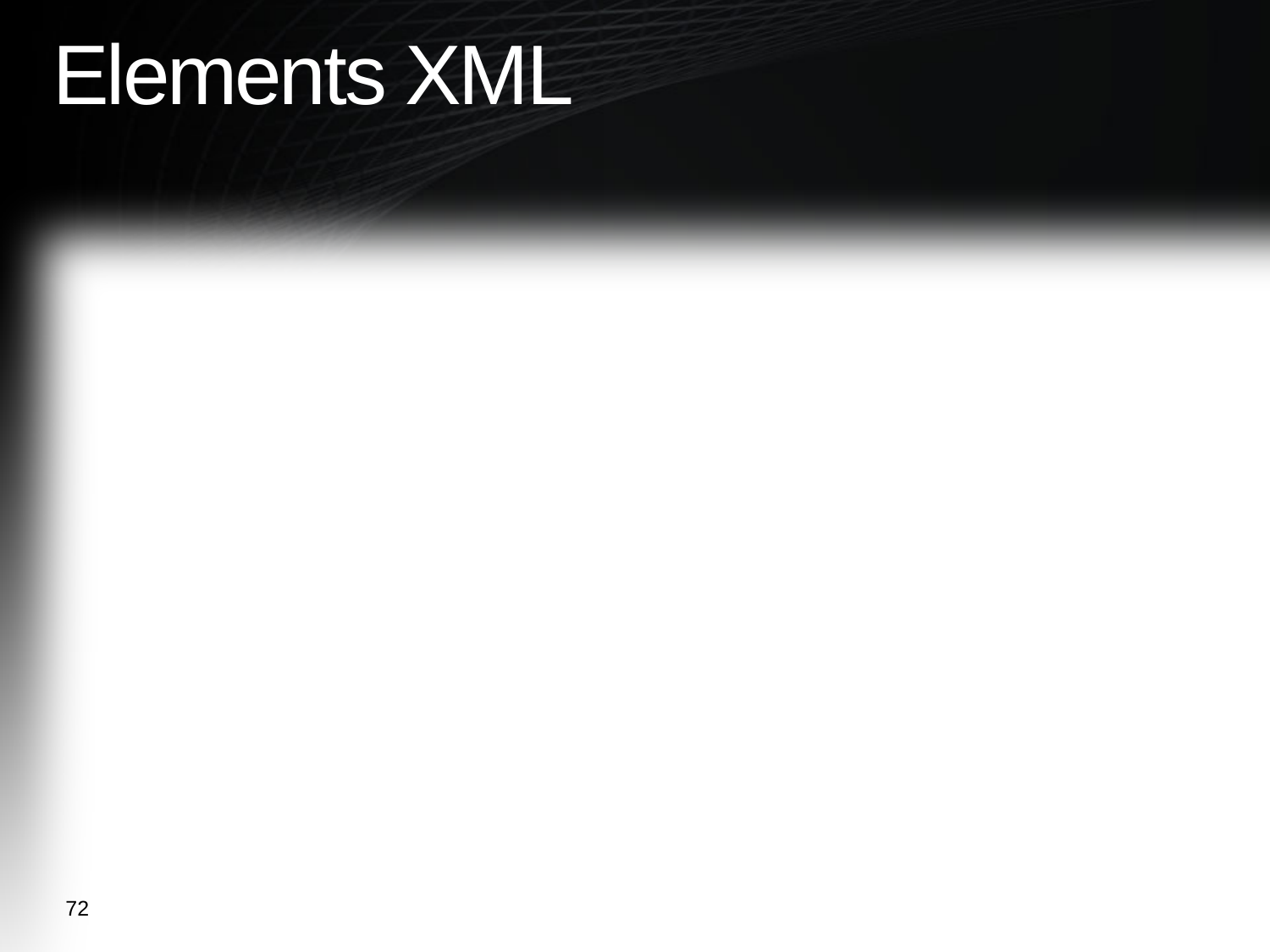

# Elements XML
<Elements xmlns="http://schemas.microsoft.com/sharepoint/">
	<CustomAction
  Id="SimpleBlockJavaScript.AdditionalScript"
     Location="ScriptLink"
     ScriptBlock="alert ('Hello World!');"
   />
</Elements>
72